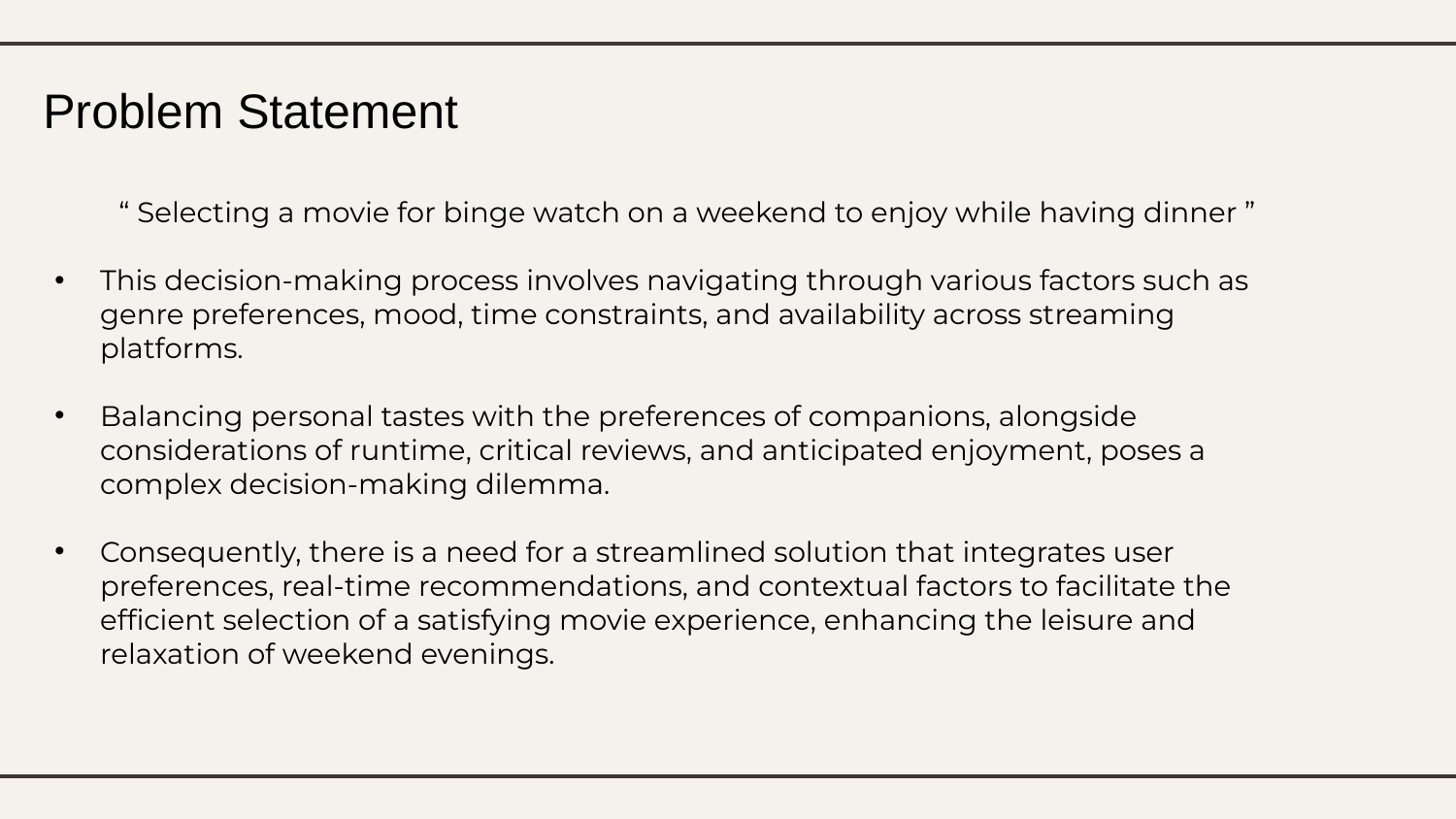

# Problem Statement
“ Selecting a movie for binge watch on a weekend to enjoy while having dinner ”

This decision-making process involves navigating through various factors such as genre preferences, mood, time constraints, and availability across streaming platforms.

Balancing personal tastes with the preferences of companions, alongside considerations of runtime, critical reviews, and anticipated enjoyment, poses a complex decision-making dilemma.

Consequently, there is a need for a streamlined solution that integrates user preferences, real-time recommendations, and contextual factors to facilitate the efficient selection of a satisfying movie experience, enhancing the leisure and relaxation of weekend evenings.